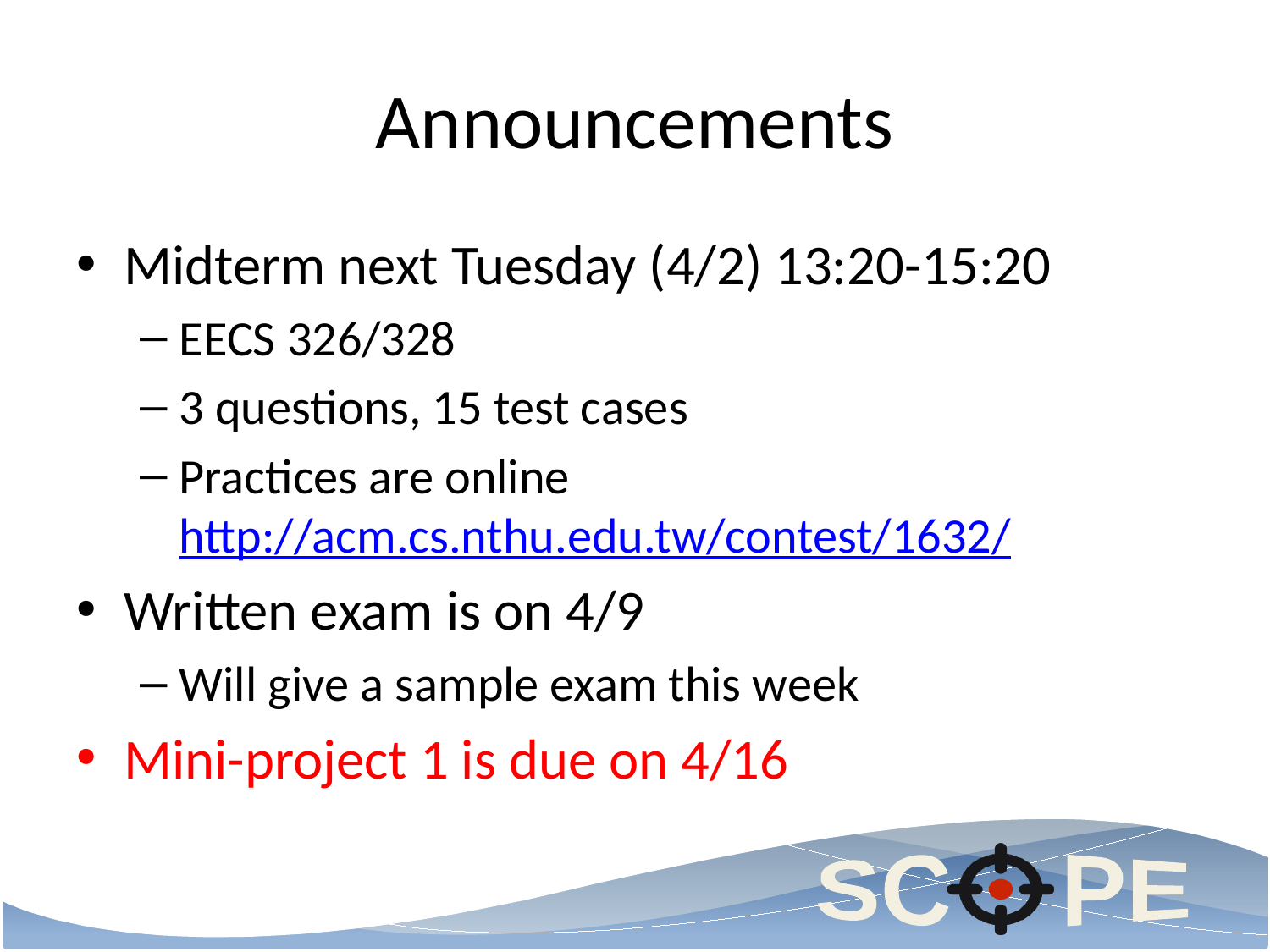

# Announcements
Midterm next Tuesday (4/2) 13:20-15:20
EECS 326/328
3 questions, 15 test cases
Practices are online http://acm.cs.nthu.edu.tw/contest/1632/
Written exam is on 4/9
Will give a sample exam this week
Mini-project 1 is due on 4/16